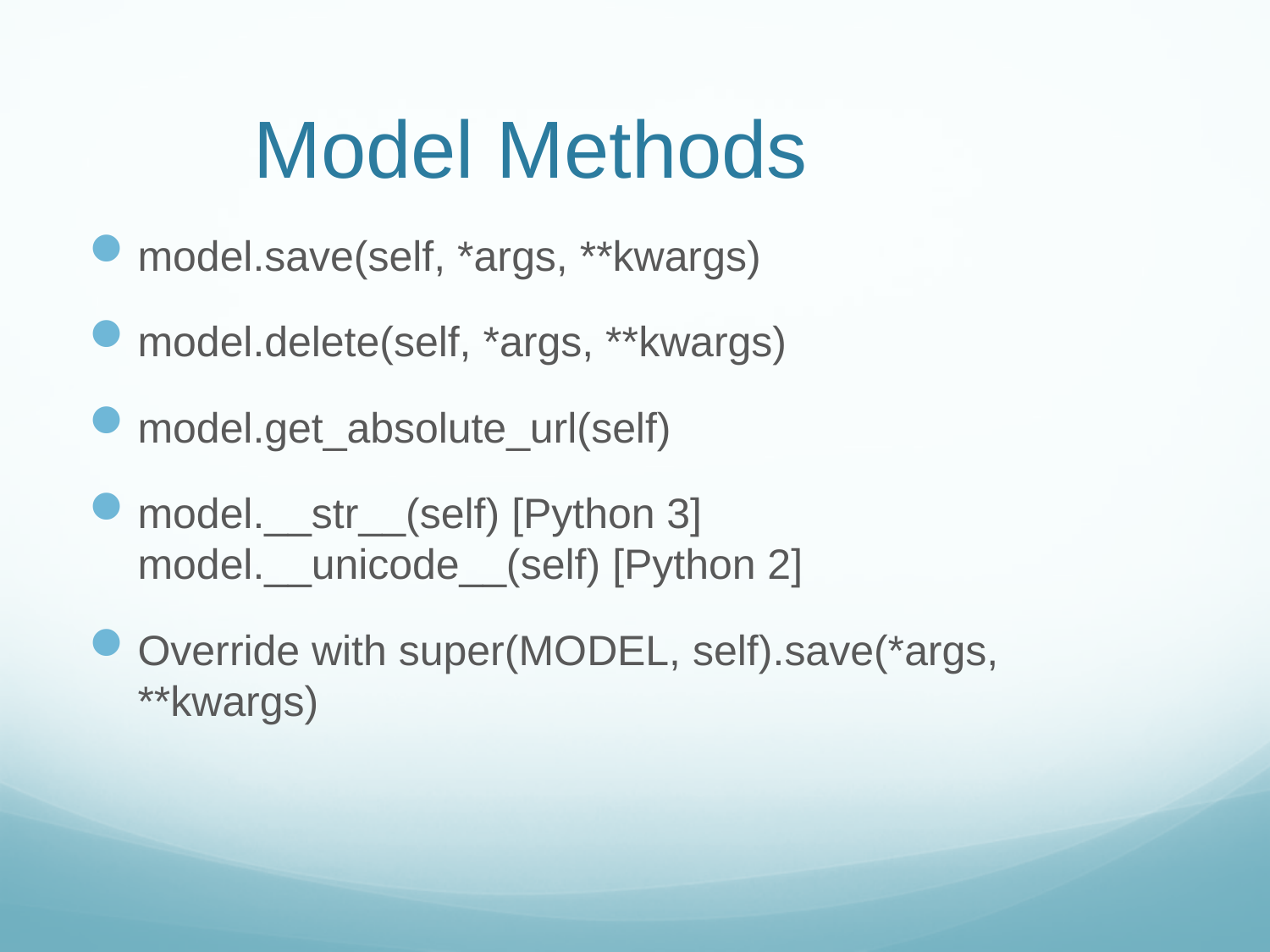

# Model Methods
model.save(self, *args, **kwargs)
model.delete(self, *args, **kwargs)
model.get_absolute_url(self)
model.__str__(self) [Python 3]
model.__unicode__(self) [Python 2]
Override with super(MODEL, self).save(*args, **kwargs)